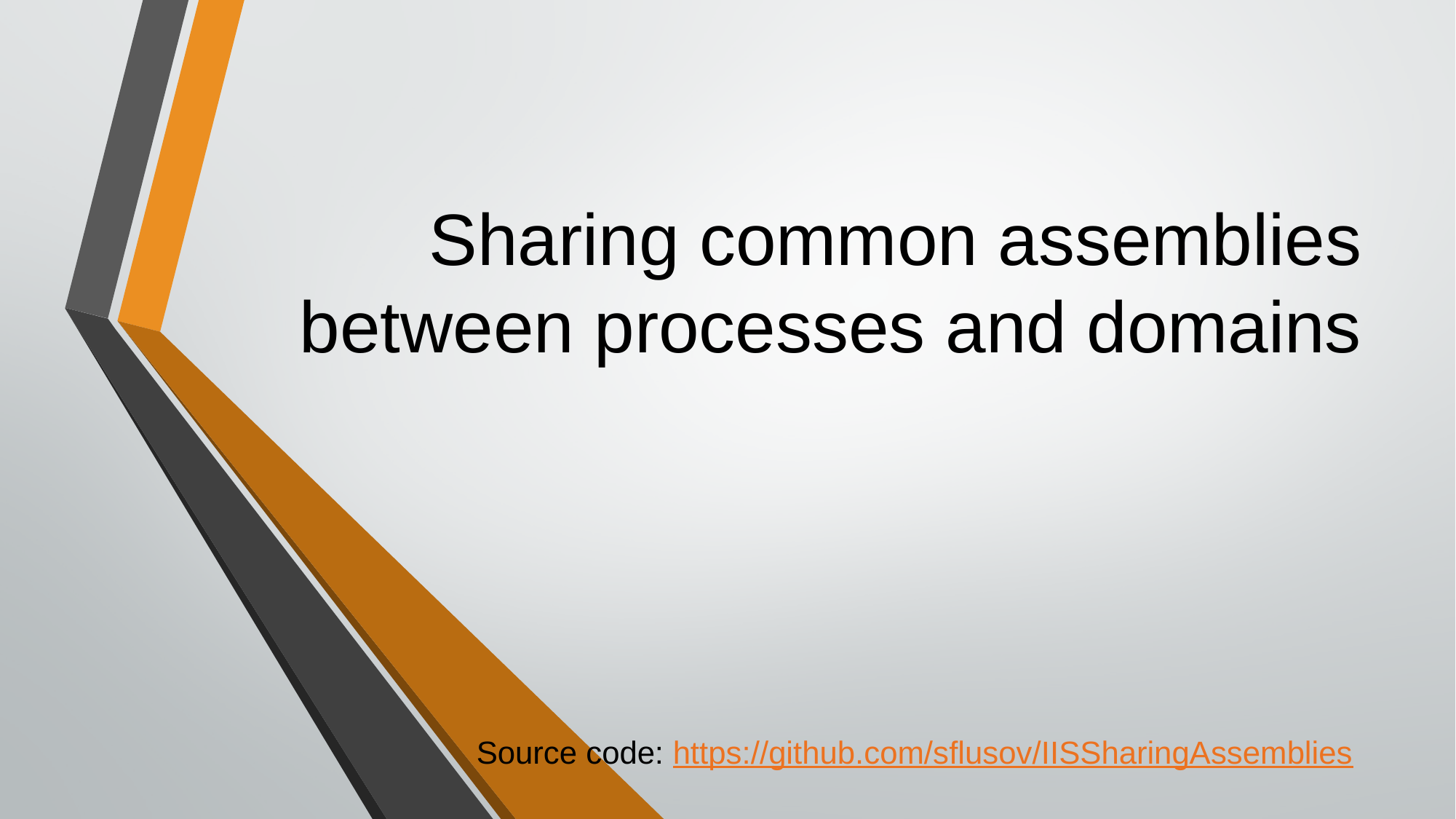

# Sharing common assemblies between processes and domains
Source code: https://github.com/sflusov/IISSharingAssemblies